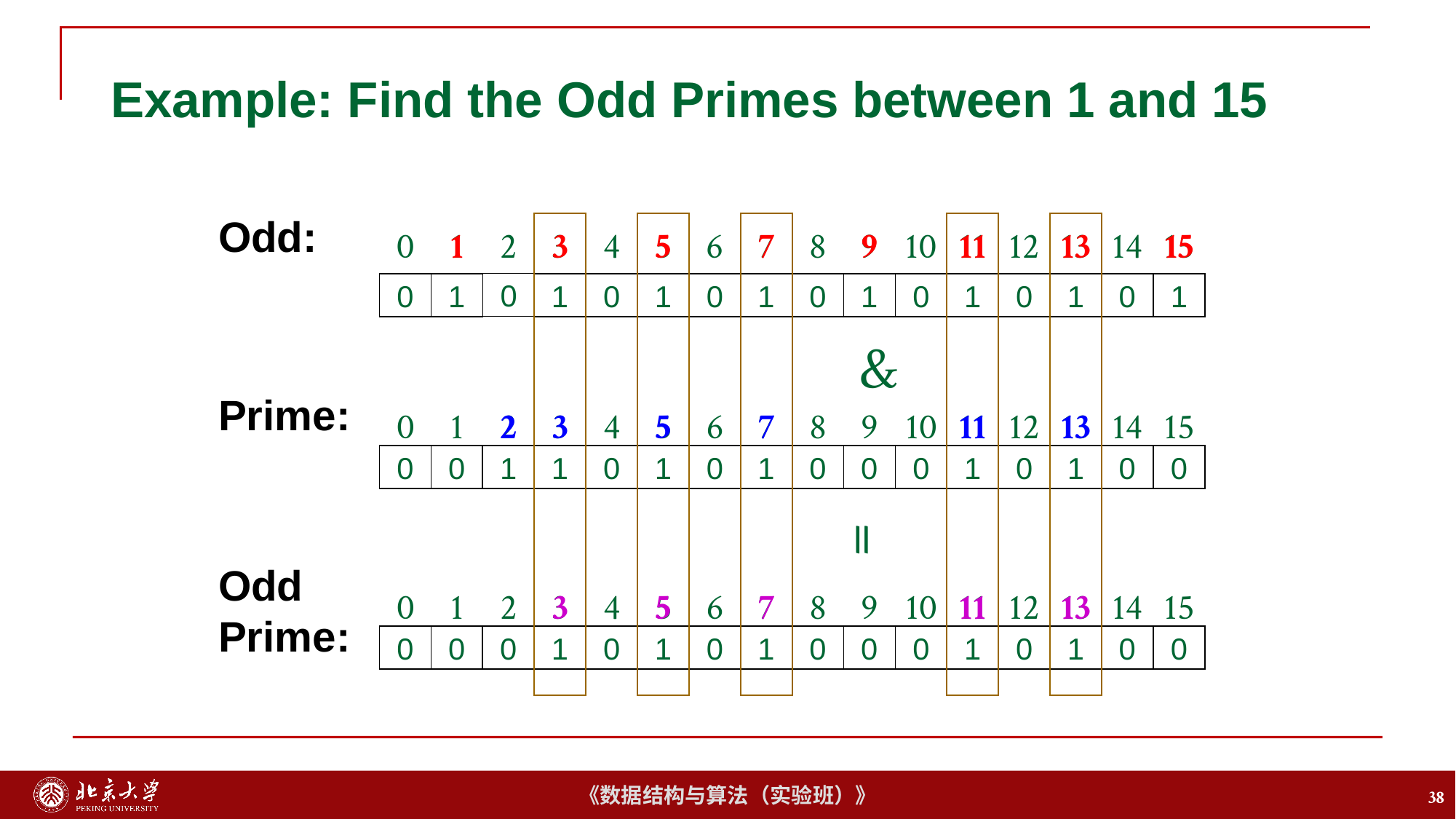

# Example: Find the Odd Primes between 1 and 15
Odd:

Prime:

Odd
Prime:

&
=
0
2
4
6
8
10
12
14
1
3
5
7
9
11
13
15
1
3
5
7
9
11
13
15
0
0
0
0
0
0
0
0
1
1
1
1
1
1
1
1
0
1
4
6
8
9
10
12
14
15
2
3
5
7
11
13
2
3
5
7
11
13
0
0
0
0
0
0
0
0
0
0
1
1
1
1
1
1
0
1
2
4
6
8
9
10
12
14
15
3
5
7
11
13
3
5
7
11
13
0
0
0
1
0
1
0
1
0
0
0
1
0
1
0
0
38